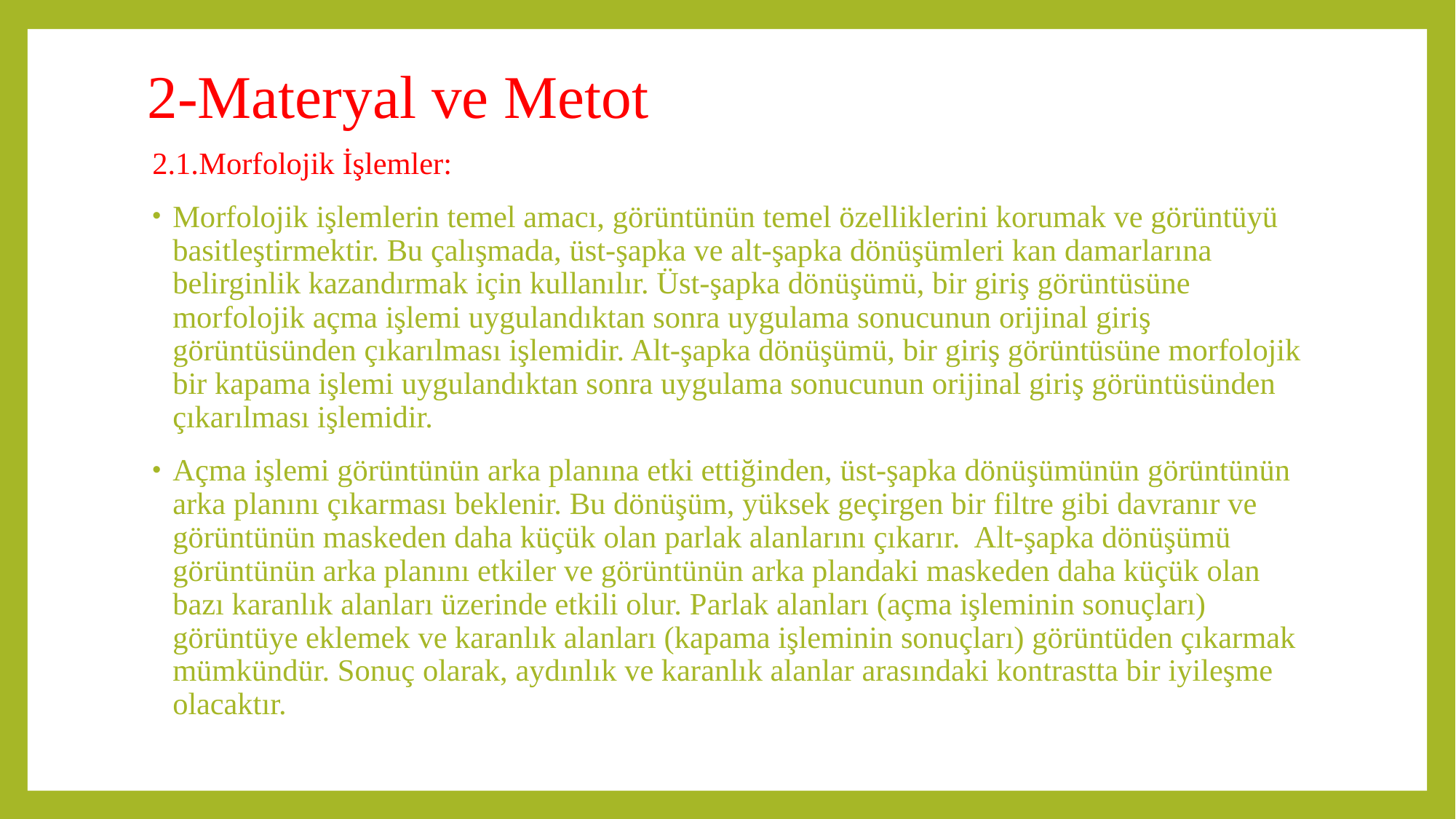

# 2-Materyal ve Metot
2.1.Morfolojik İşlemler:
Morfolojik işlemlerin temel amacı, görüntünün temel özelliklerini korumak ve görüntüyü basitleştirmektir. Bu çalışmada, üst-şapka ve alt-şapka dönüşümleri kan damarlarına belirginlik kazandırmak için kullanılır. Üst-şapka dönüşümü, bir giriş görüntüsüne morfolojik açma işlemi uygulandıktan sonra uygulama sonucunun orijinal giriş görüntüsünden çıkarılması işlemidir. Alt-şapka dönüşümü, bir giriş görüntüsüne morfolojik bir kapama işlemi uygulandıktan sonra uygulama sonucunun orijinal giriş görüntüsünden çıkarılması işlemidir.
Açma işlemi görüntünün arka planına etki ettiğinden, üst-şapka dönüşümünün görüntünün arka planını çıkarması beklenir. Bu dönüşüm, yüksek geçirgen bir filtre gibi davranır ve görüntünün maskeden daha küçük olan parlak alanlarını çıkarır.  Alt-şapka dönüşümü görüntünün arka planını etkiler ve görüntünün arka plandaki maskeden daha küçük olan bazı karanlık alanları üzerinde etkili olur. Parlak alanları (açma işleminin sonuçları) görüntüye eklemek ve karanlık alanları (kapama işleminin sonuçları) görüntüden çıkarmak mümkündür. Sonuç olarak, aydınlık ve karanlık alanlar arasındaki kontrastta bir iyileşme olacaktır.